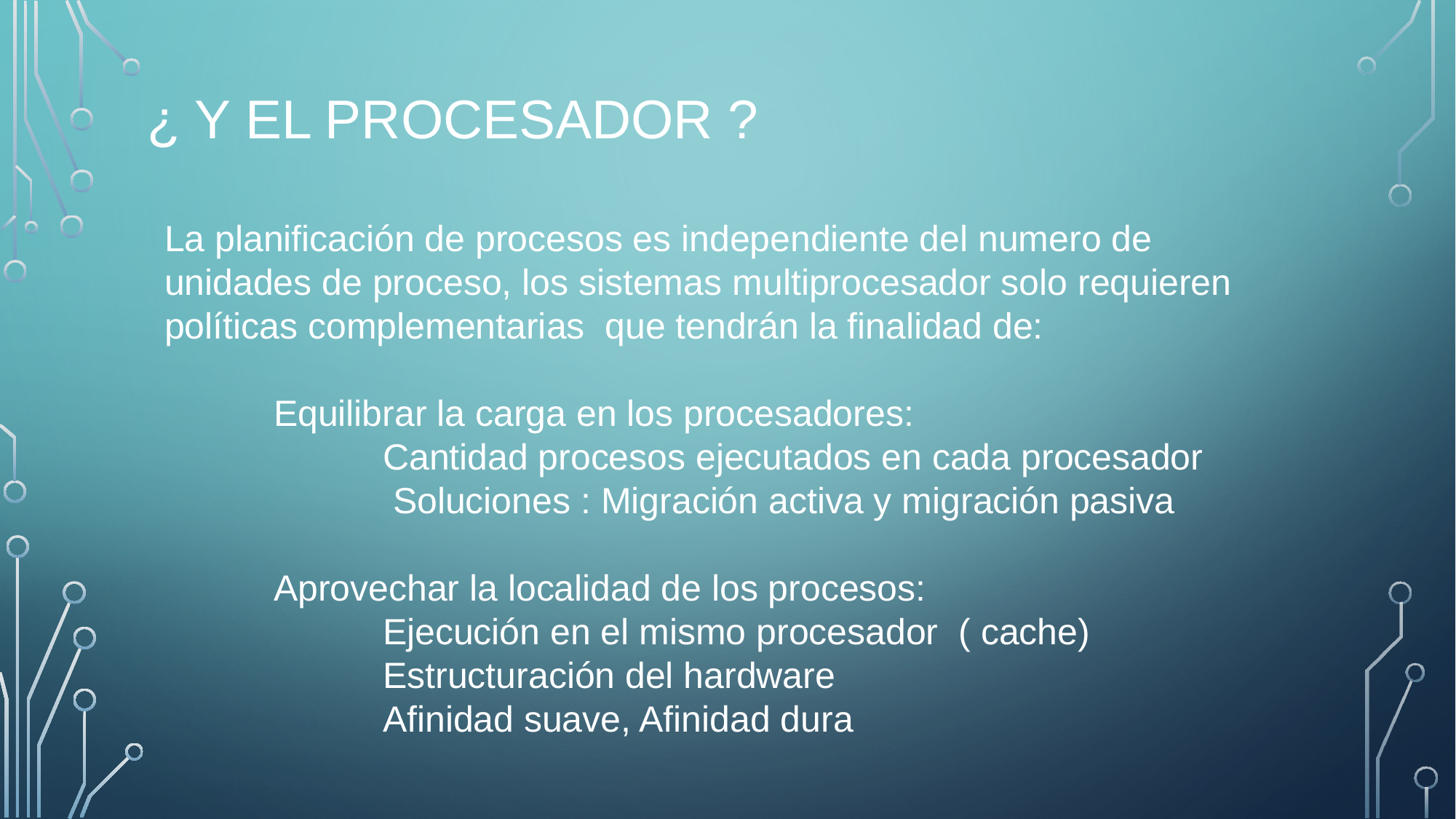

# ¿ y el procesador ?
La planificación de procesos es independiente del numero de unidades de proceso, los sistemas multiprocesador solo requieren políticas complementarias  que tendrán la finalidad de:

	Equilibrar la carga en los procesadores:
		Cantidad procesos ejecutados en cada procesador
		 Soluciones : Migración activa y migración pasiva

	Aprovechar la localidad de los procesos:
		Ejecución en el mismo procesador  ( cache)
		Estructuración del hardware
		Afinidad suave, Afinidad dura